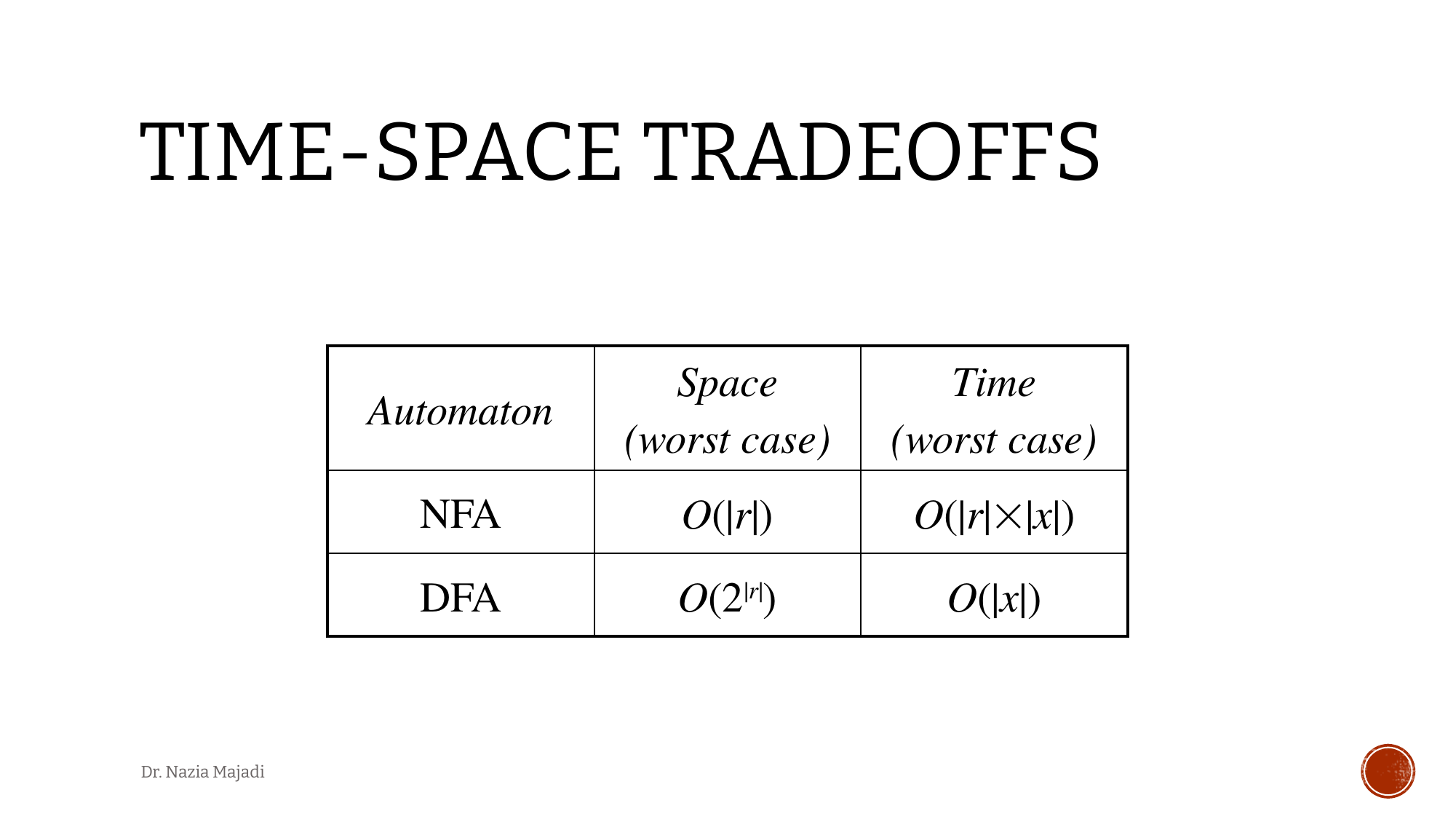

# Time-Space Tradeoffs
| Automaton | Space (worst case) | Time (worst case) |
| --- | --- | --- |
| NFA | O(|r|) | O(|r|×|x|) |
| DFA | O(2|r|) | O(|x|) |
Dr. Nazia Majadi
39